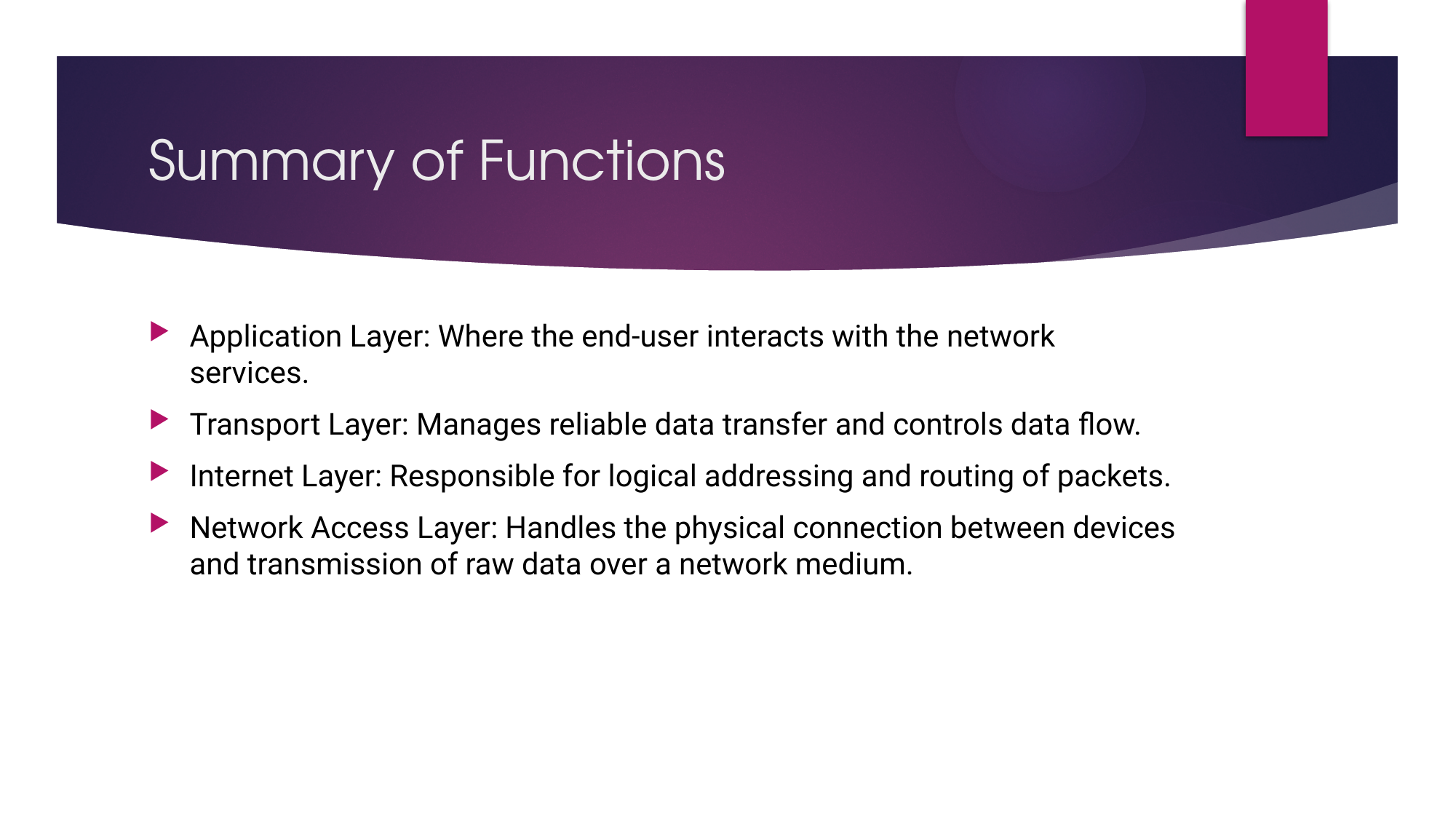

# Summary of Functions
Application Layer: Where the end-user interacts with the network services.
Transport Layer: Manages reliable data transfer and controls data flow.
Internet Layer: Responsible for logical addressing and routing of packets.
Network Access Layer: Handles the physical connection between devices and transmission of raw data over a network medium.